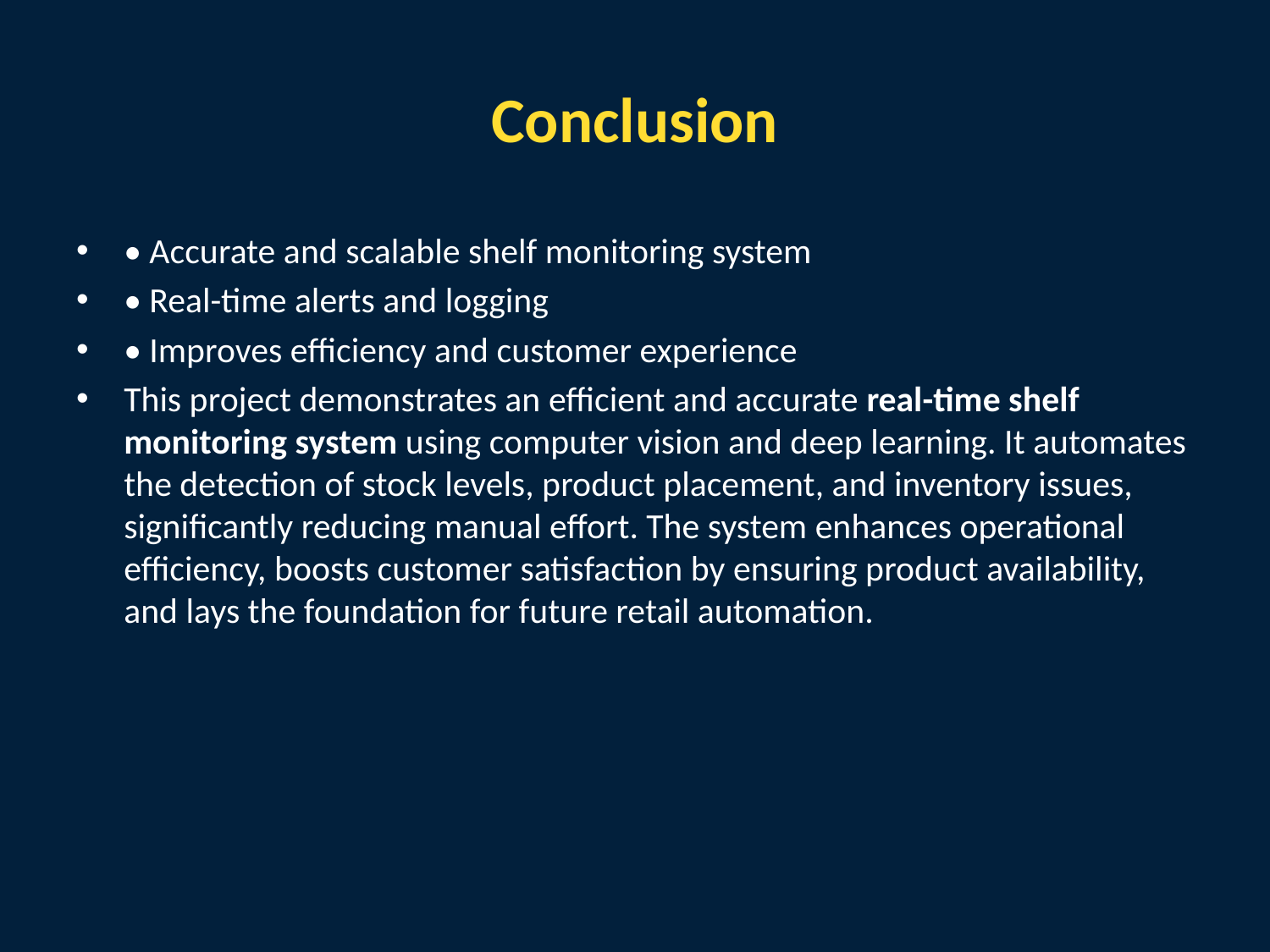

# Conclusion
• Accurate and scalable shelf monitoring system
• Real-time alerts and logging
• Improves efficiency and customer experience
This project demonstrates an efficient and accurate real-time shelf monitoring system using computer vision and deep learning. It automates the detection of stock levels, product placement, and inventory issues, significantly reducing manual effort. The system enhances operational efficiency, boosts customer satisfaction by ensuring product availability, and lays the foundation for future retail automation.